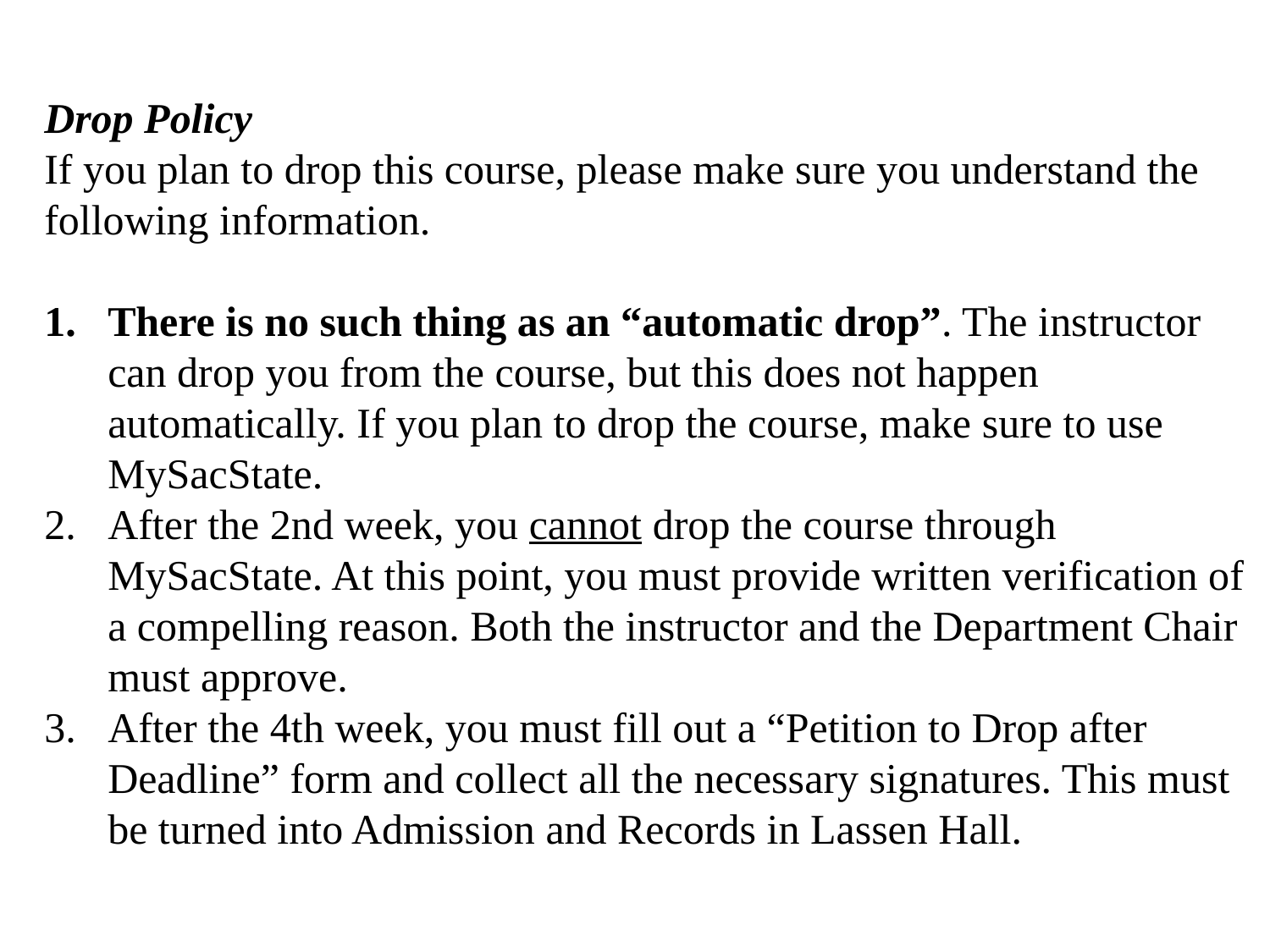

Drop Policy
If you plan to drop this course, please make sure you understand the following information.

There is no such thing as an “automatic drop”. The instructor can drop you from the course, but this does not happen automatically. If you plan to drop the course, make sure to use MySacState.
After the 2nd week, you cannot drop the course through MySacState. At this point, you must provide written verification of a compelling reason. Both the instructor and the Department Chair must approve.
After the 4th week, you must fill out a “Petition to Drop after Deadline” form and collect all the necessary signatures. This must be turned into Admission and Records in Lassen Hall.